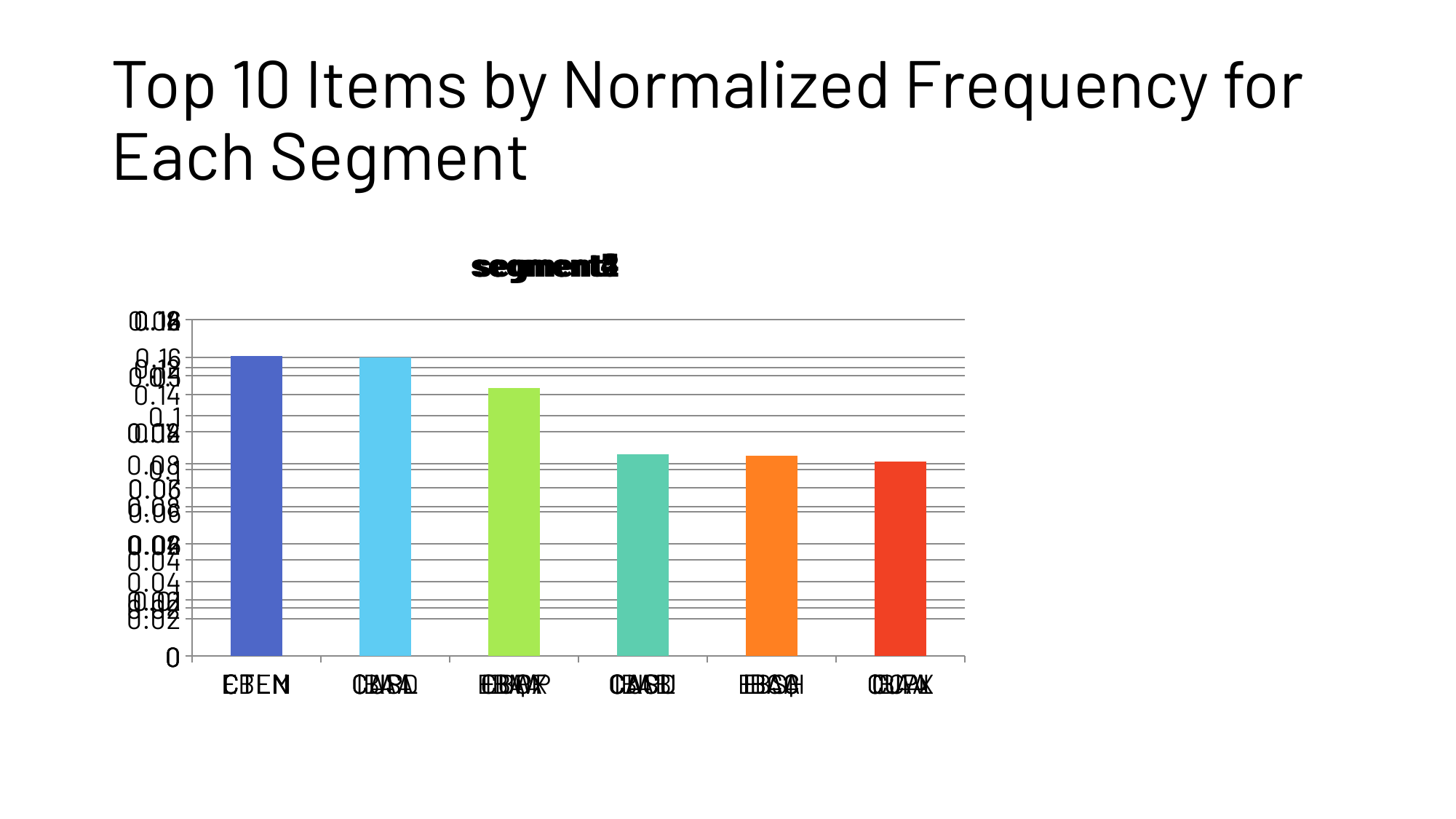

# Top 10 Items by Normalized Frequency for Each Segment

### Chart: segment1

| Category | Normalized Frequency |
|---|---|
| CTLN | 0.159867849069727 |
| IBAA | 0.04124500086941402 |
| CUPX | 0.04107111806642323 |
| IBAB | 0.03707181359763519 |
| IBAC | 0.03547209181011998 |
| CUPL | 0.035402538688923665 |

### Chart: segment2

| Category | Normalized Frequency |
|---|---|
| CTLN | 0.11823421316404945 |
| CUPL | 0.04932342131640494 |
| IBAA | 0.039508853992649515 |
| CACU | 0.03562479117941864 |
| EBSH | 0.035457734714333444 |
| CUPX | 0.03470598062145005 |

### Chart: segment3

| Category | Normalized Frequency |
|---|---|
| CTLN | 0.10167407741327378 |
| CUPL | 0.058029219515193735 |
| EBWP | 0.04034588037620638 |
| CASD | 0.03360449152716022 |
| FICQ | 0.03137102227322091 |
| IBAA | 0.029957174763846486 |

### Chart: segment4

| Category | Normalized Frequency |
|---|---|
| EBEM | 0.05360944455196439 |
| CASD | 0.05328688471711503 |
| EBQF | 0.0478678794916457 |
| CUPL | 0.035997677569189084 |
| IBAA | 0.035804141668279464 |
| CCAI | 0.03470743822979162 |